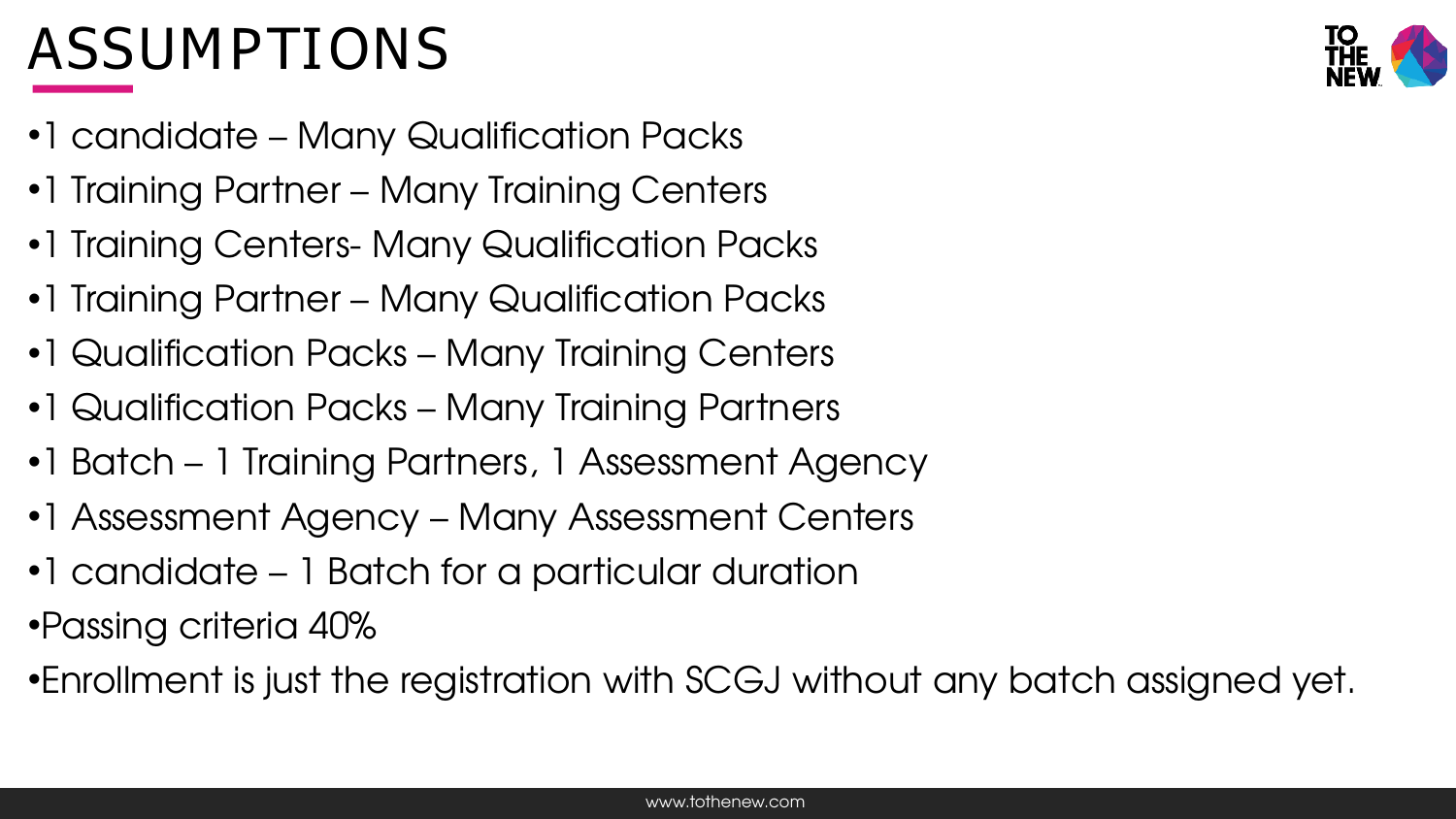

# ASSUMPTIONS
1 candidate – Many Qualification Packs
1 Training Partner – Many Training Centers
1 Training Centers- Many Qualification Packs
1 Training Partner – Many Qualification Packs
1 Qualification Packs – Many Training Centers
1 Qualification Packs – Many Training Partners
1 Batch – 1 Training Partners, 1 Assessment Agency
1 Assessment Agency – Many Assessment Centers
1 candidate – 1 Batch for a particular duration
Passing criteria 40%
Enrollment is just the registration with SCGJ without any batch assigned yet.